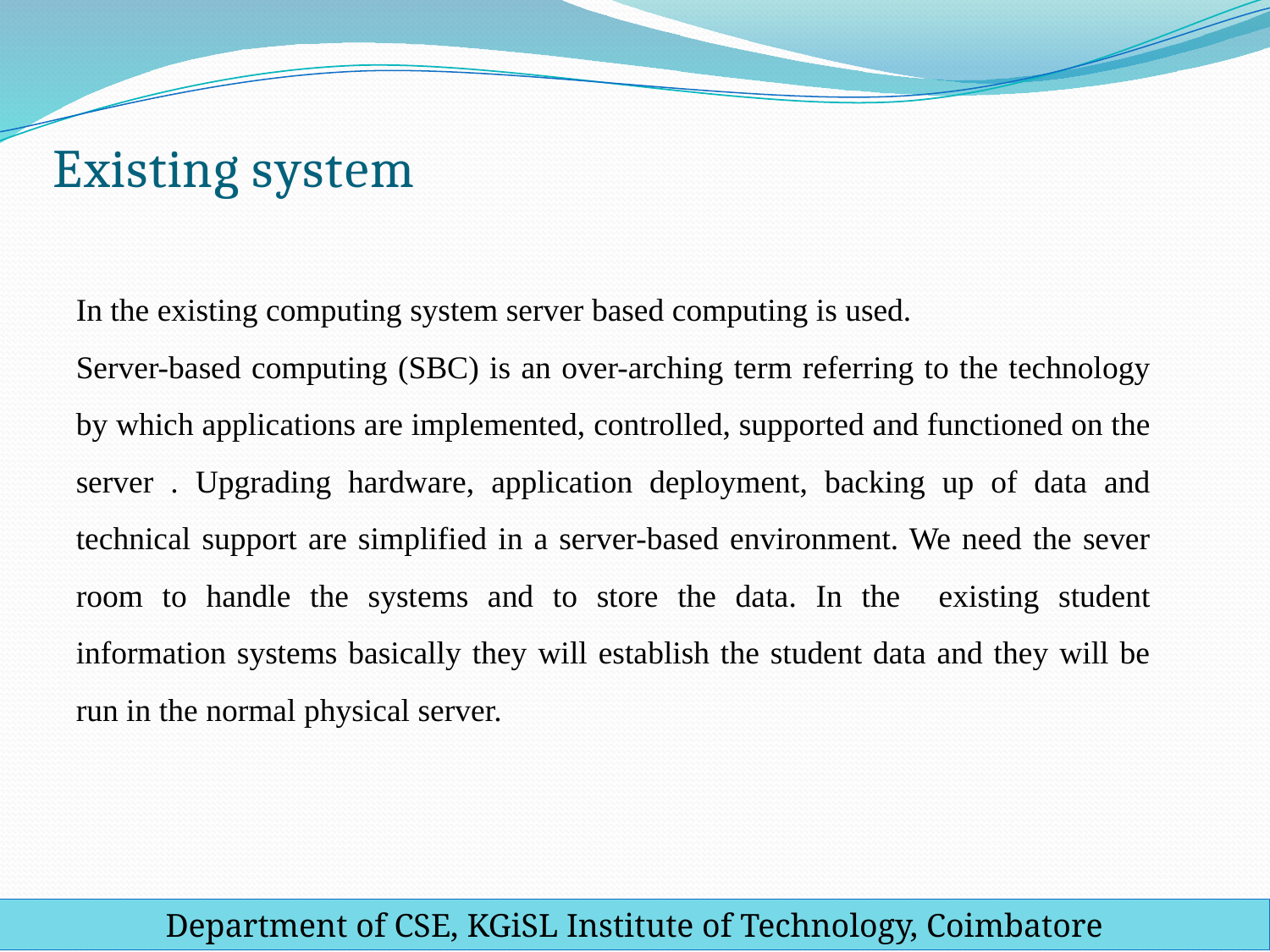

# Existing system
In the existing computing system server based computing is used.
Server-based computing (SBC) is an over-arching term referring to the technology by which applications are implemented, controlled, supported and functioned on the server . Upgrading hardware, application deployment, backing up of data and technical support are simplified in a server-based environment. We need the sever room to handle the systems and to store the data. In the  existing student information systems basically they will establish the student data and they will be run in the normal physical server.
Department of CSE, KGiSL Institute of Technology, Coimbatore